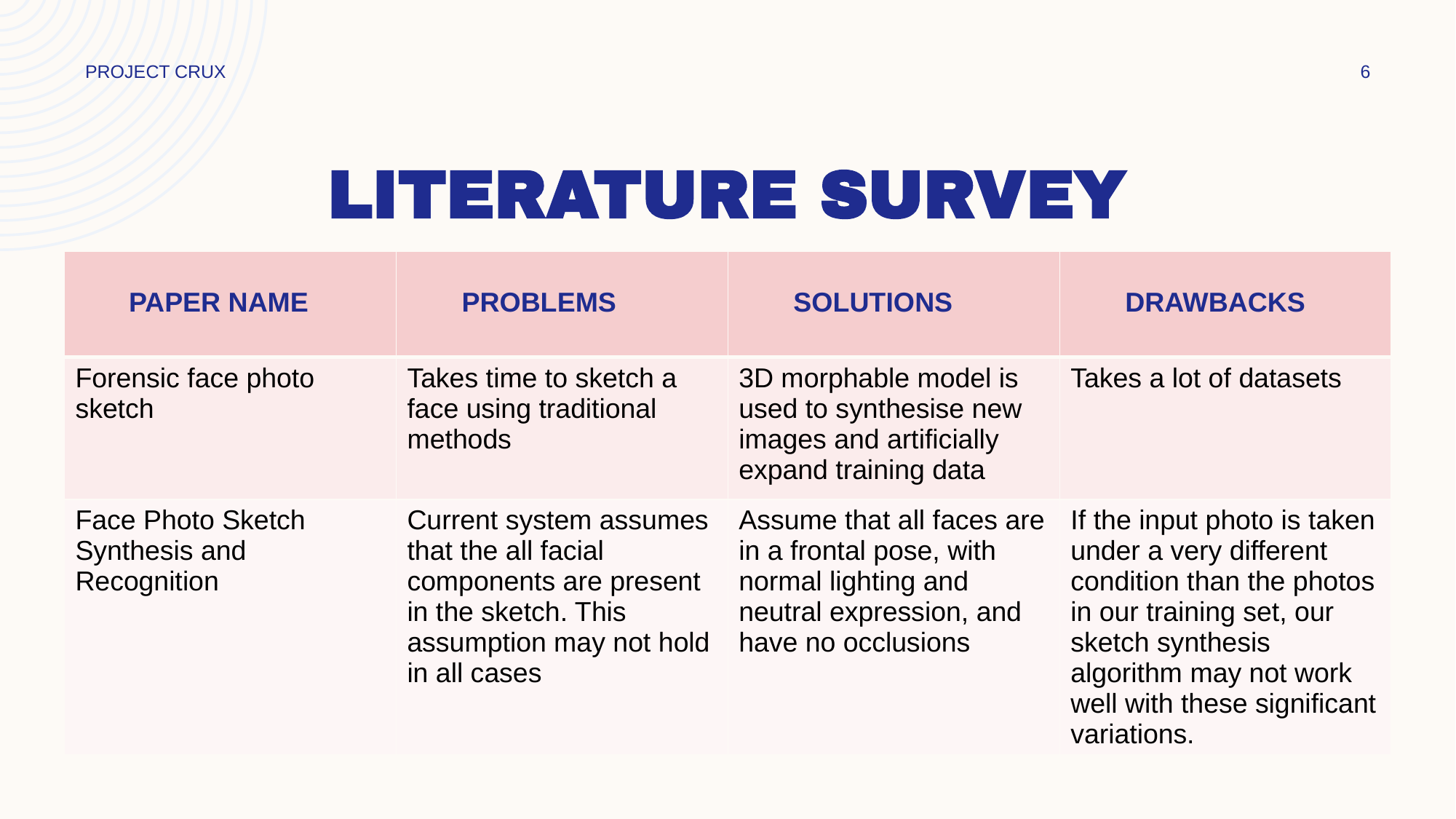

PROJECT CRUX
6
# Literature survey
| PAPER NAME | PROBLEMS | SOLUTIONS | DRAWBACKS |
| --- | --- | --- | --- |
| Forensic face photo sketch | Takes time to sketch a face using traditional methods | 3D morphable model is used to synthesise new images and artificially expand training data | Takes a lot of datasets |
| Face Photo Sketch Synthesis and Recognition | Current system assumes that the all facial components are present in the sketch. This assumption may not hold in all cases | Assume that all faces are in a frontal pose, with normal lighting and neutral expression, and have no occlusions | If the input photo is taken under a very different condition than the photos in our training set, our sketch synthesis algorithm may not work well with these significant variations. |